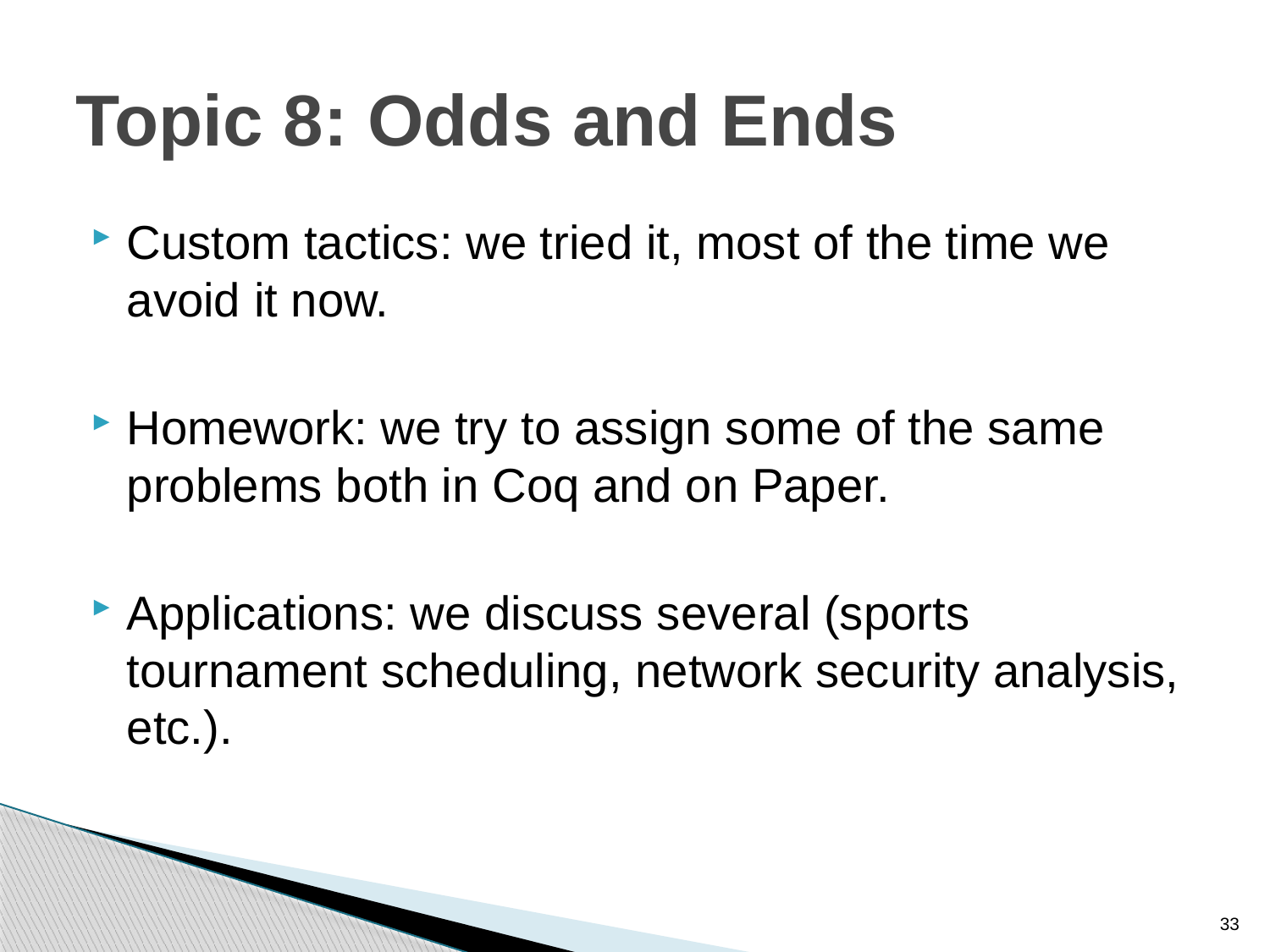

# Topic 8: Odds and Ends
Custom tactics: we tried it, most of the time we avoid it now.

Homework: we try to assign some of the same problems both in Coq and on Paper.

Applications: we discuss several (sports tournament scheduling, network security analysis, etc.).

33